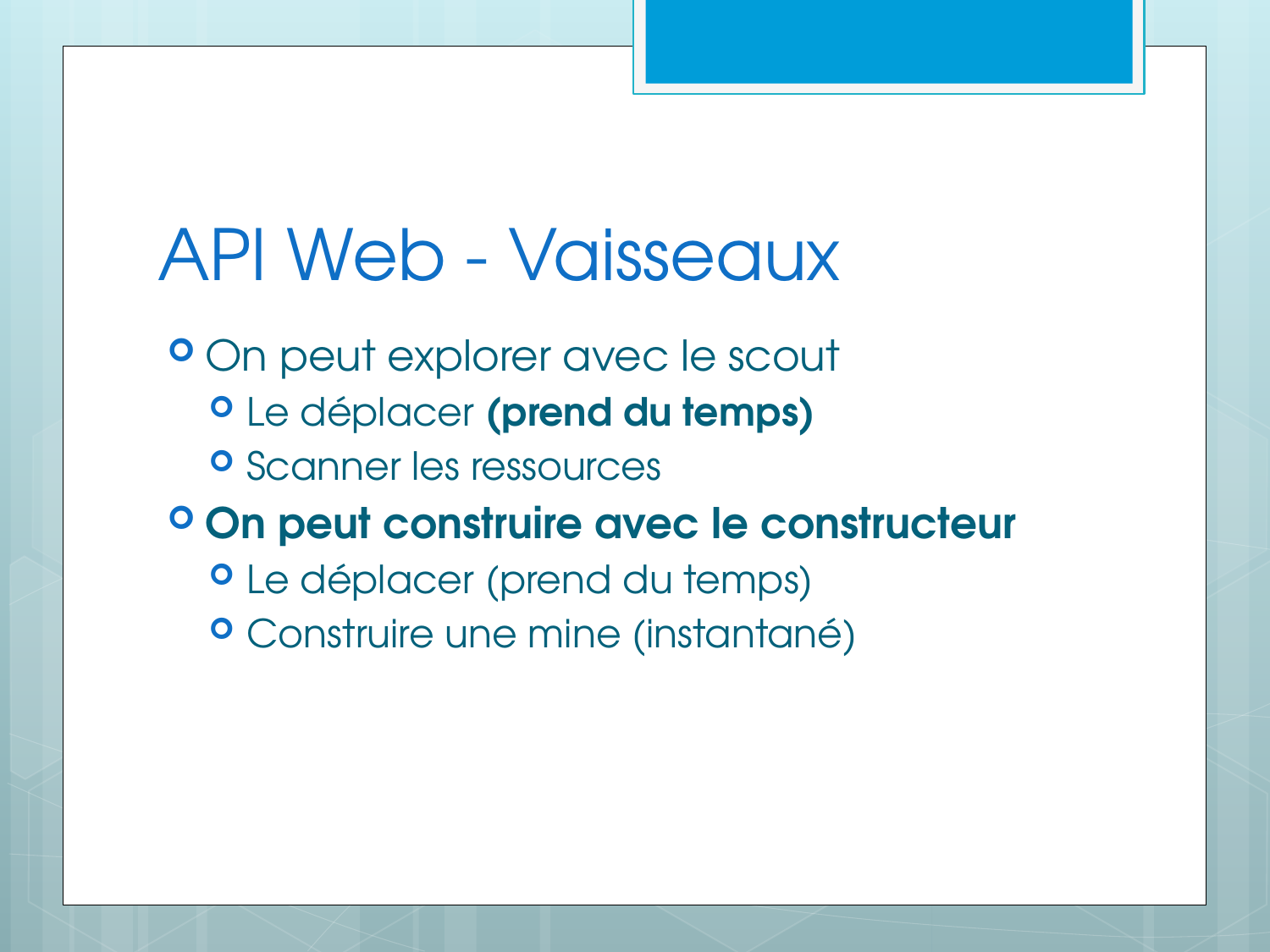

# API Web - Vaisseaux
On peut explorer avec le scout
Le déplacer (prend du temps)
Scanner les ressources
On peut construire avec le constructeur
Le déplacer (prend du temps)
Construire une mine (instantané)